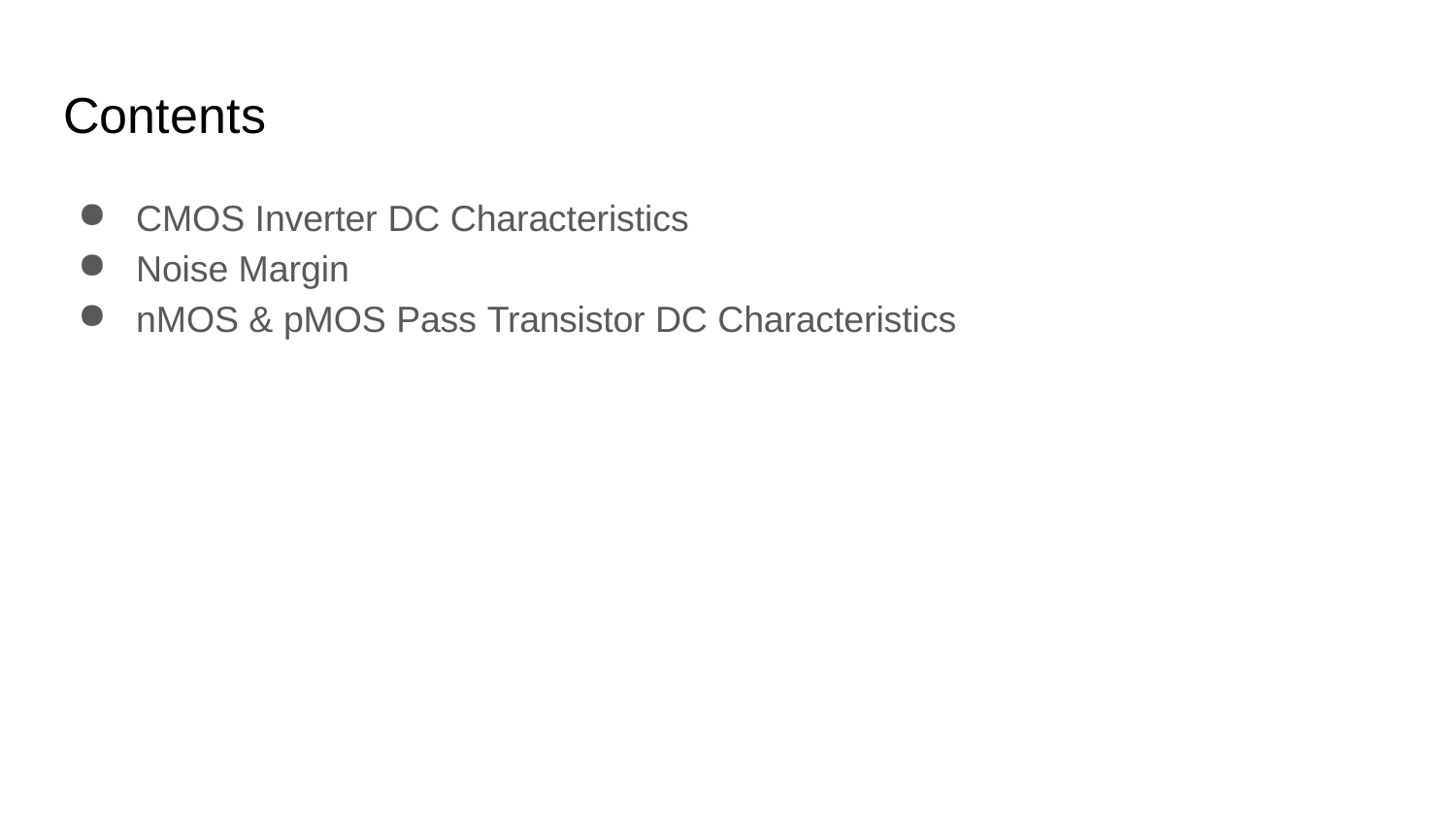

# Contents
CMOS Inverter DC Characteristics
Noise Margin
nMOS & pMOS Pass Transistor DC Characteristics